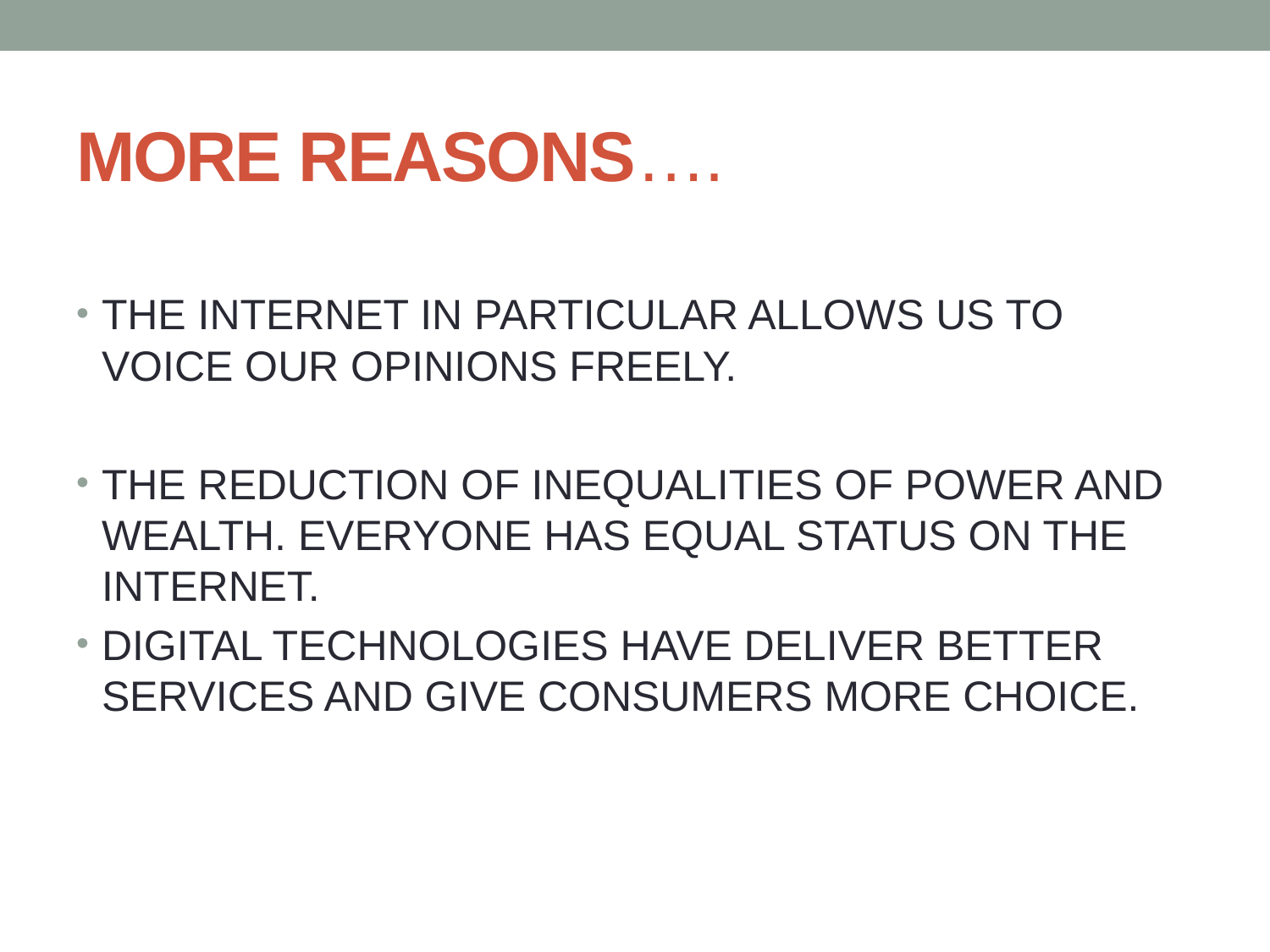

# MORE REASONS….

THE INTERNET IN PARTICULAR ALLOWS US TO VOICE OUR OPINIONS FREELY.

THE REDUCTION OF INEQUALITIES OF POWER AND WEALTH. EVERYONE HAS EQUAL STATUS ON THE INTERNET.
DIGITAL TECHNOLOGIES HAVE DELIVER BETTER SERVICES AND GIVE CONSUMERS MORE CHOICE.